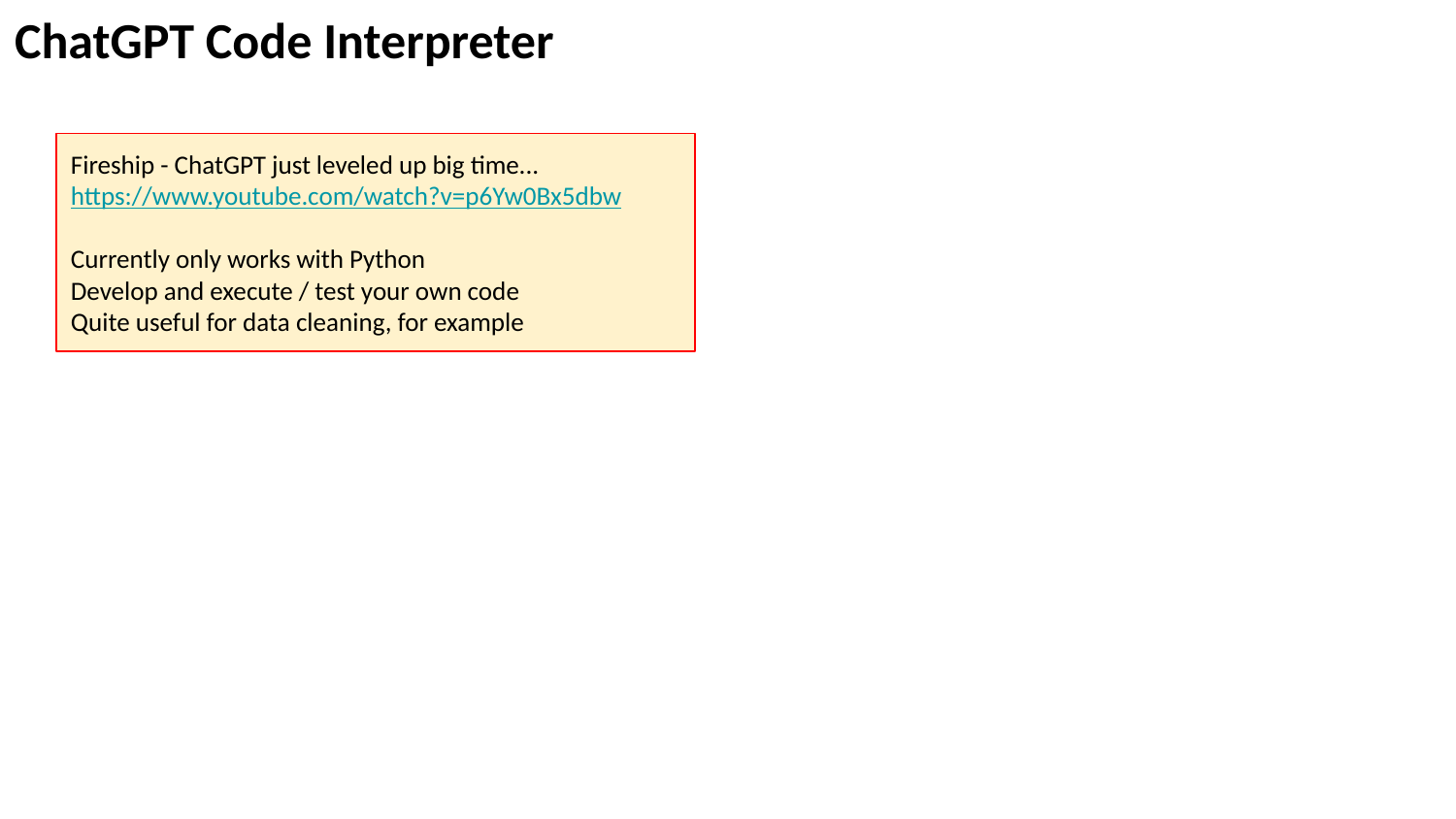

ChatGPT Code Interpreter
Fireship - ChatGPT just leveled up big time...
https://www.youtube.com/watch?v=p6Yw0Bx5dbw

Currently only works with Python
Develop and execute / test your own code
Quite useful for data cleaning, for example